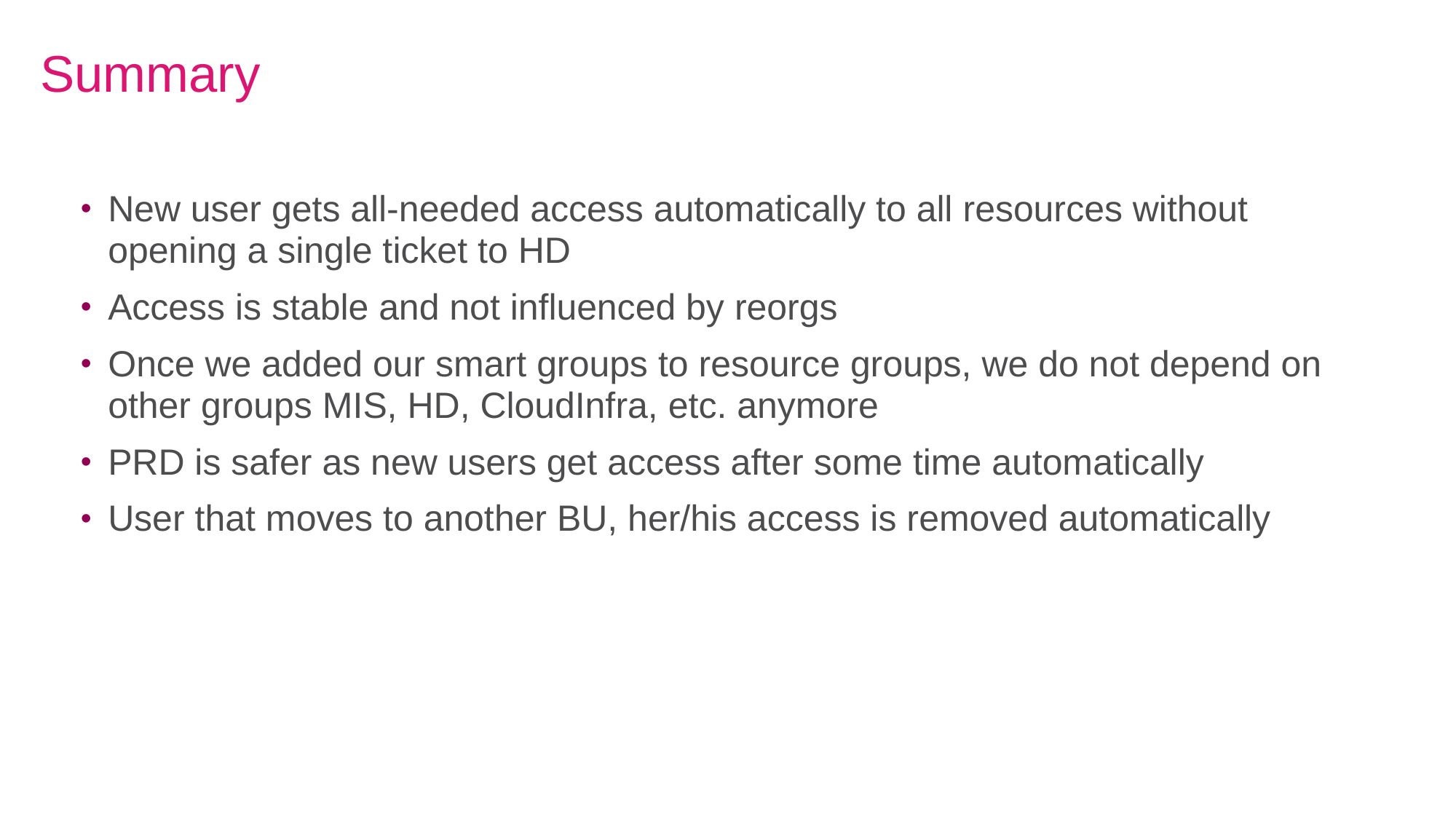

# Summary
New user gets all-needed access automatically to all resources without opening a single ticket to HD
Access is stable and not influenced by reorgs
Once we added our smart groups to resource groups, we do not depend on other groups MIS, HD, CloudInfra, etc. anymore
PRD is safer as new users get access after some time automatically
User that moves to another BU, her/his access is removed automatically